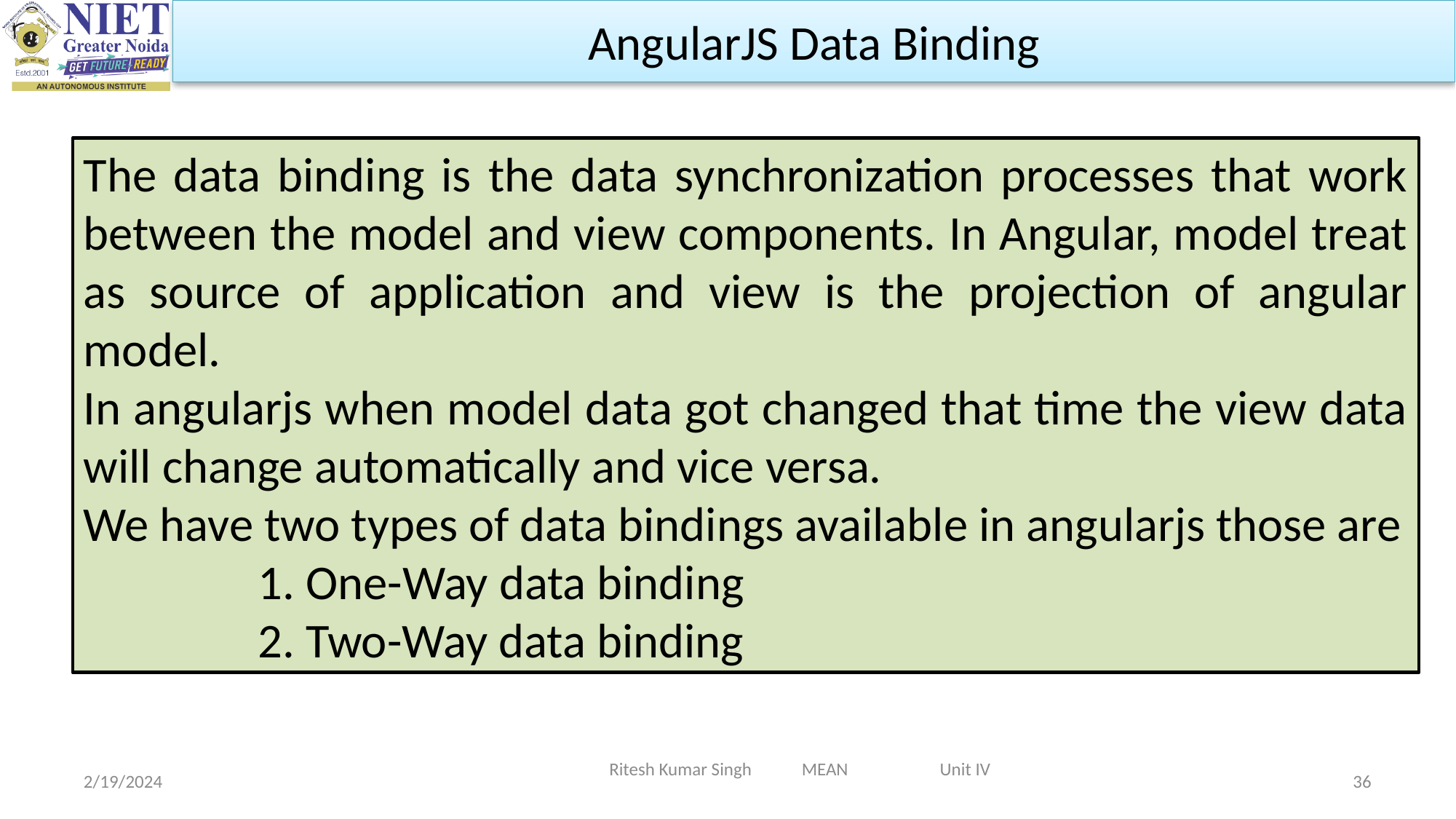

AngularJS Data Binding
The data binding is the data synchronization processes that work between the model and view components. In Angular, model treat as source of application and view is the projection of angular model.
In angularjs when model data got changed that time the view data will change automatically and vice versa.
We have two types of data bindings available in angularjs those are
                1. One-Way data binding
                2. Two-Way data binding

Ritesh Kumar Singh            MEAN                      Unit IV
2/19/2024
36